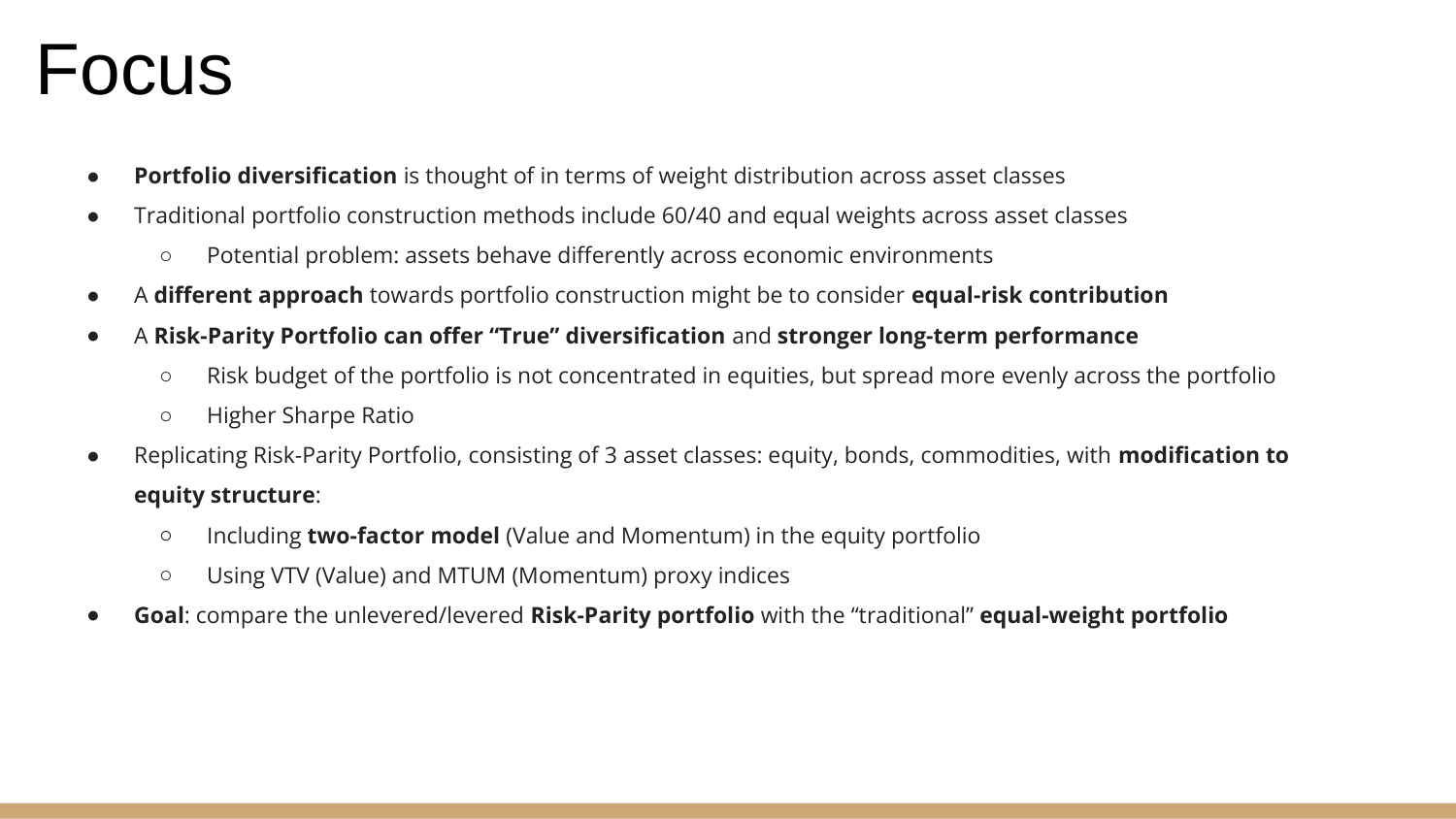

# Focus
Portfolio diversification is thought of in terms of weight distribution across asset classes
Traditional portfolio construction methods include 60/40 and equal weights across asset classes
Potential problem: assets behave differently across economic environments
A different approach towards portfolio construction might be to consider equal-risk contribution
A Risk-Parity Portfolio can offer “True” diversification and stronger long-term performance
Risk budget of the portfolio is not concentrated in equities, but spread more evenly across the portfolio
Higher Sharpe Ratio
Replicating Risk-Parity Portfolio, consisting of 3 asset classes: equity, bonds, commodities, with modification to equity structure:
Including two-factor model (Value and Momentum) in the equity portfolio
Using VTV (Value) and MTUM (Momentum) proxy indices
Goal: compare the unlevered/levered Risk-Parity portfolio with the “traditional” equal-weight portfolio